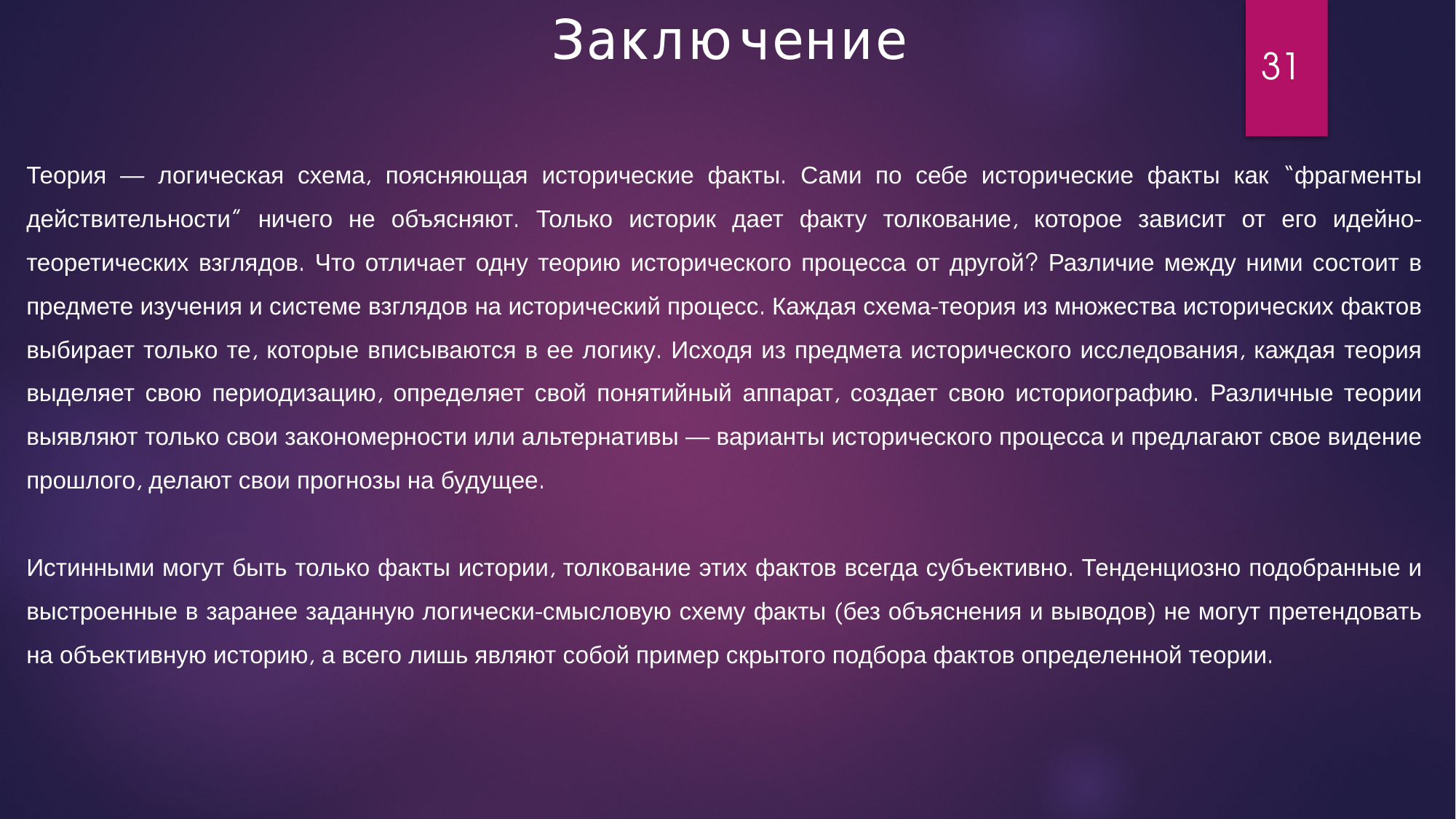

Заключение
31
Теория — логическая схема, поясняющая исторические факты. Сами по себе исторические факты как “фрагменты действительности” ничего не объясняют. Только историк дает факту толкование, которое зависит от его идейно-теоретических взглядов. Что отличает одну теорию исторического процесса от другой? Различие между ними состоит в предмете изучения и системе взглядов на исторический процесс. Каждая схема-теория из множества исторических фактов выбирает только те, которые вписываются в ее логику. Исходя из предмета исторического исследования, каждая теория выделяет свою периодизацию, определяет свой понятийный аппарат, создает свою историографию. Различные теории выявляют только свои закономерности или альтернативы — варианты исторического процесса и предлагают свое видение прошлого, делают свои прогнозы на будущее.

Истинными могут быть только факты истории, толкование этих фактов всегда субъективно. Тенденциозно подобранные и выстроенные в заранее заданную логически-смысловую схему факты (без объяснения и выводов) не могут претендовать на объективную историю, а всего лишь являют собой пример скрытого подбора фактов определенной теории.